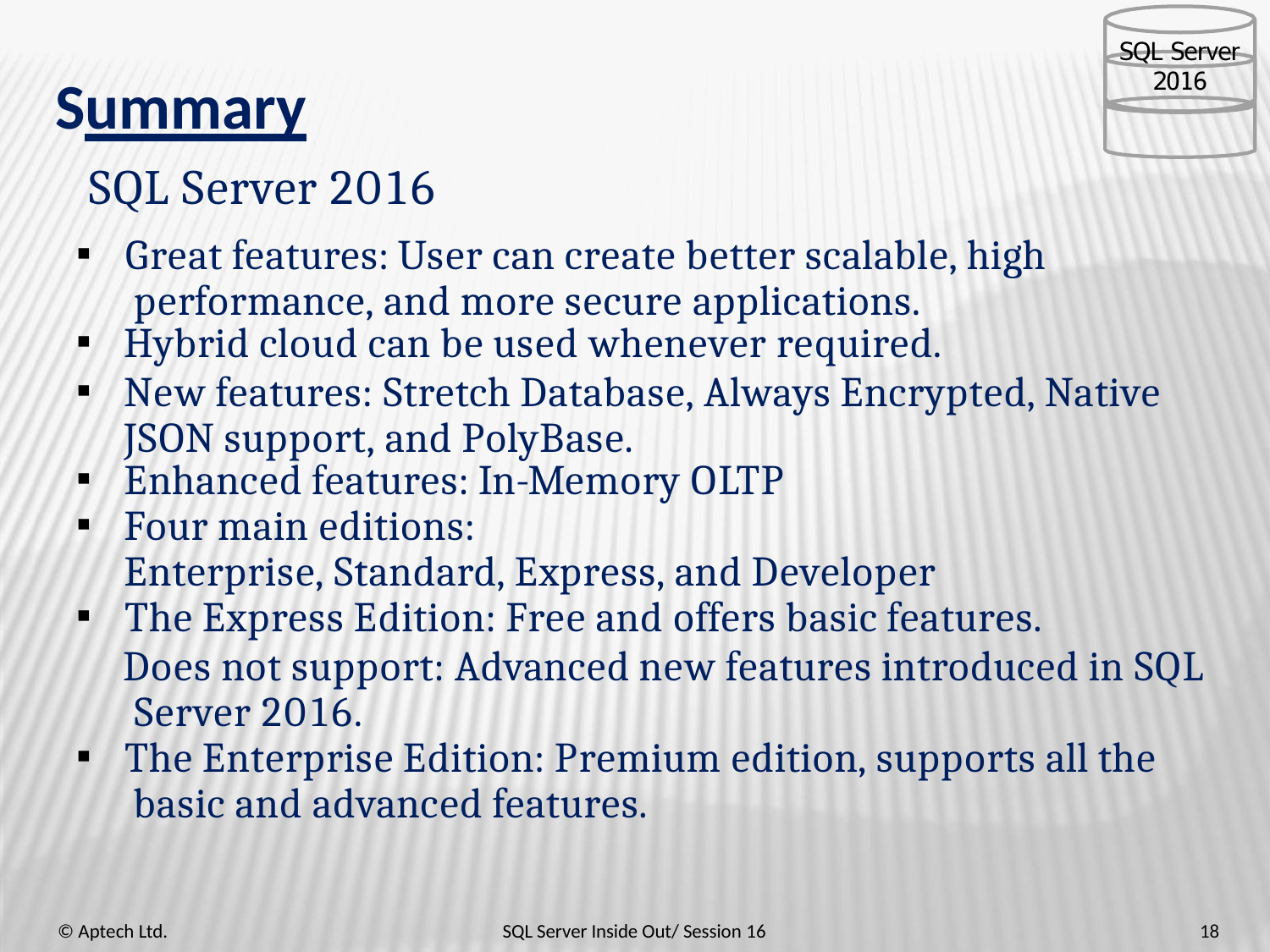

SQL Server

2016
# Summary

SQL Server 2016
Great features: User can create better scalable, high  performance, and more secure applications.
Hybrid cloud can be used whenever required.
New features: Stretch Database, Always Encrypted, Native  JSON support, and PolyBase.
Enhanced features: In-Memory OLTP
Four main editions:
Enterprise, Standard, Express, and Developer
The Express Edition: Free and offers basic features.
Does not support: Advanced new features introduced in SQL  Server 2016.
The Enterprise Edition: Premium edition, supports all the  basic and advanced features.
© Aptech Ltd.
SQL Server Inside Out/ Session 16
18